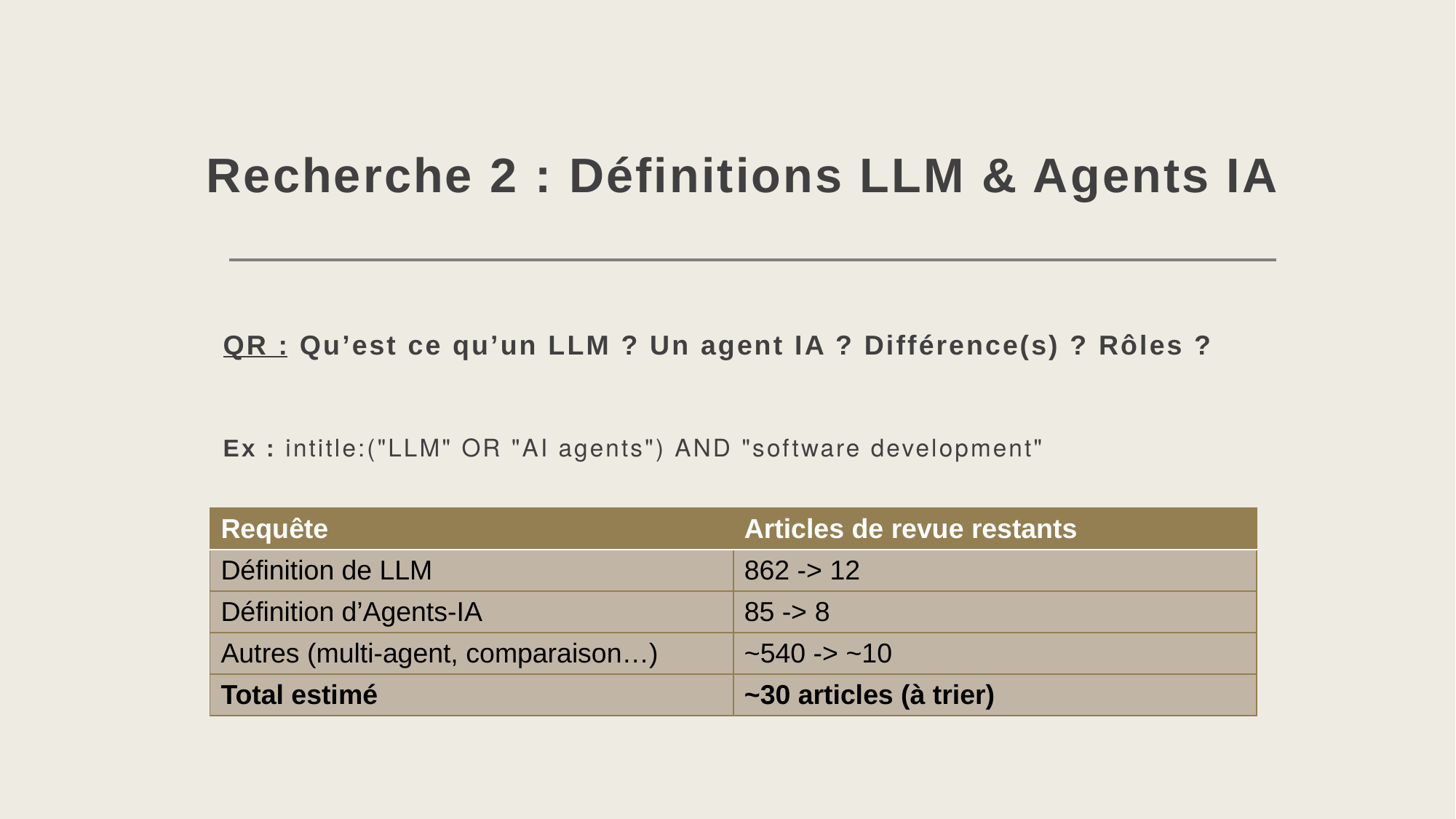

# Recherche 2 : Définitions LLM & Agents IA
QR : Qu’est ce qu’un LLM ? Un agent IA ? Différence(s) ? Rôles ?
Ex : intitle:("LLM" OR "AI agents") AND "software development"

| Requête | Articles de revue restants |
| --- | --- |
| Définition de LLM | 862 -> 12 |
| Définition d’Agents-IA | 85 -> 8 |
| Autres (multi-agent, comparaison…) | ~540 -> ~10 |
| Total estimé | ~30 articles (à trier) |